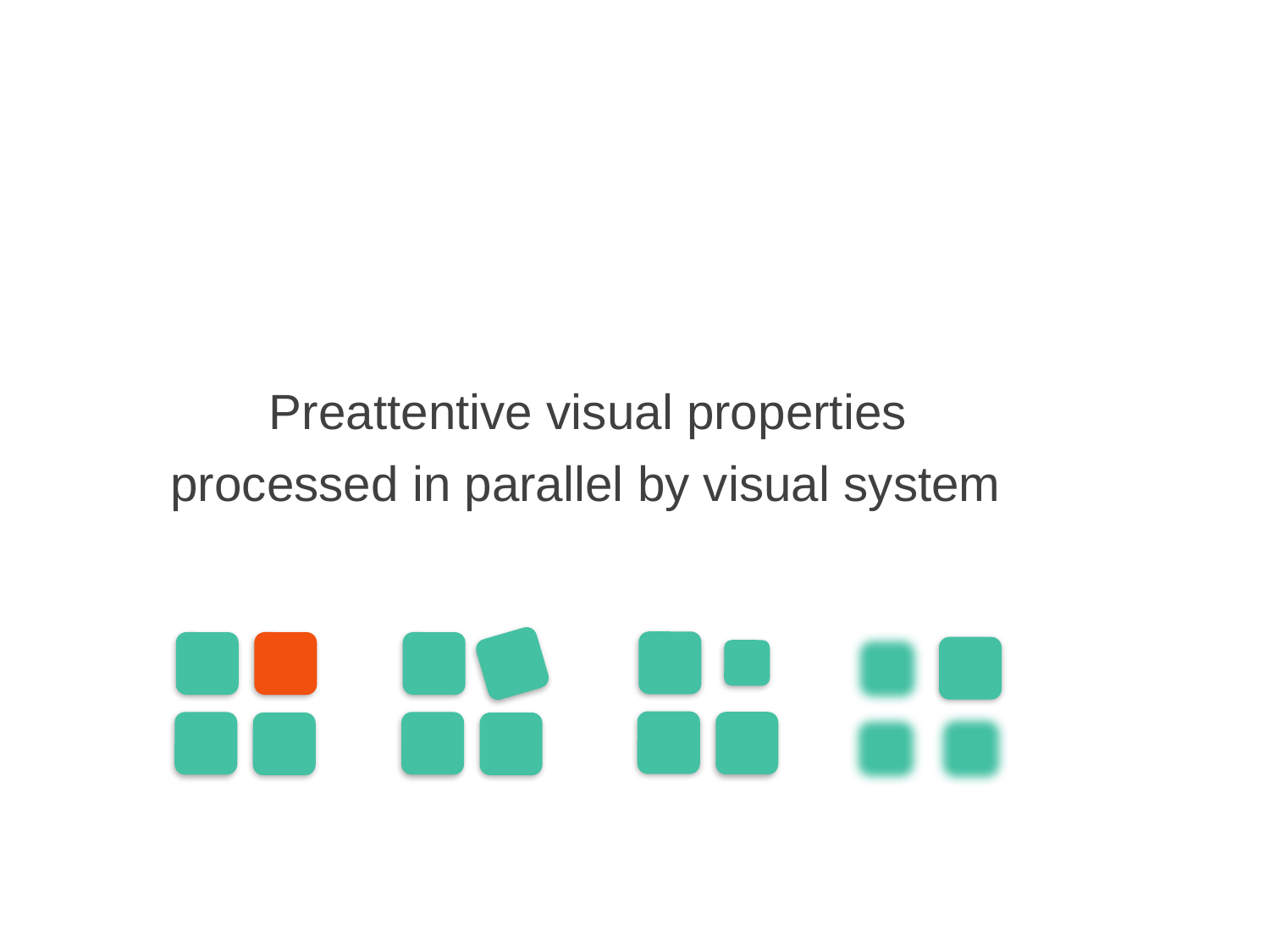

Preattentive visual properties
processed in parallel by visual system